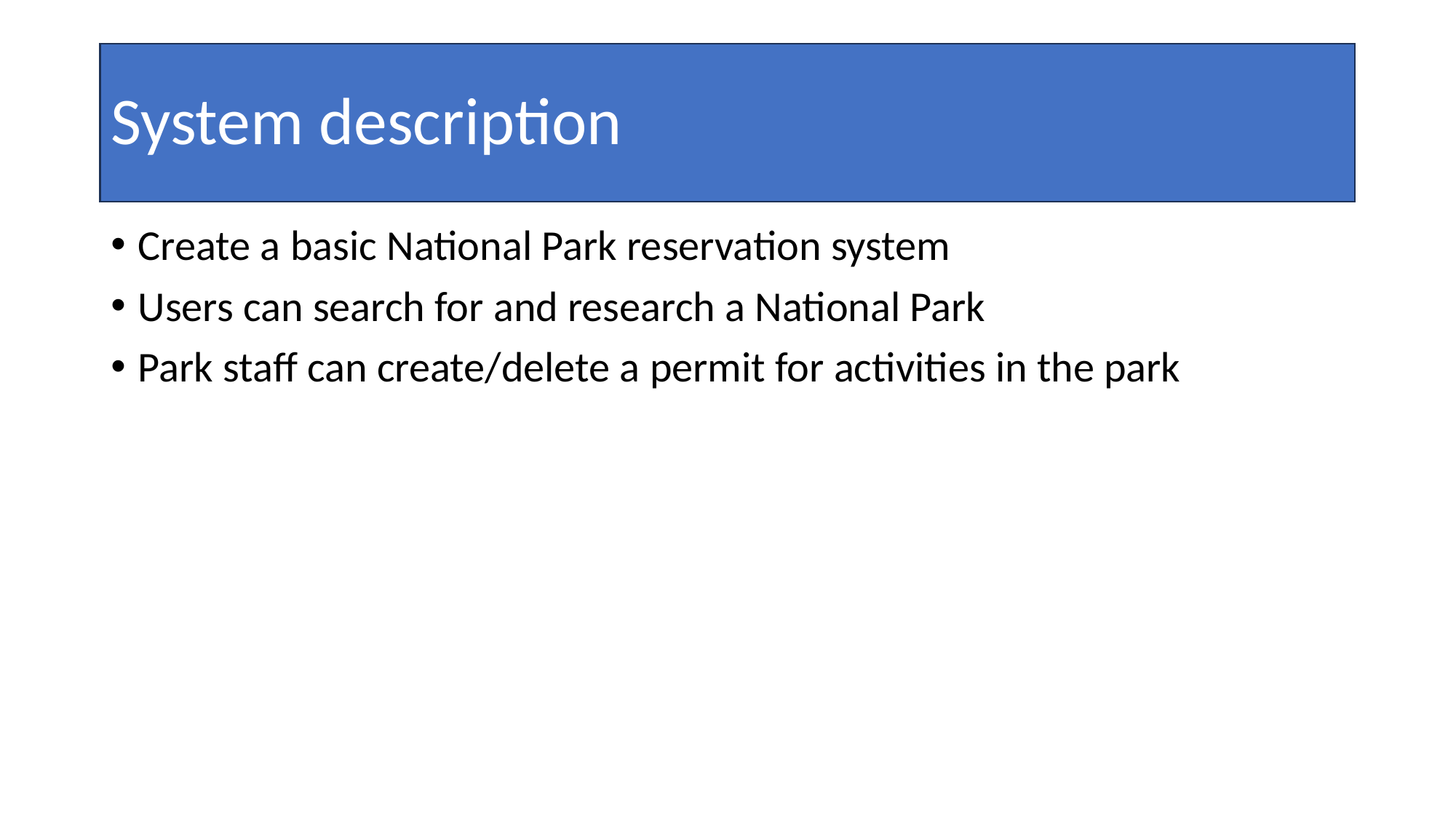

# System description
Create a basic National Park reservation system
Users can search for and research a National Park
Park staff can create/delete a permit for activities in the park